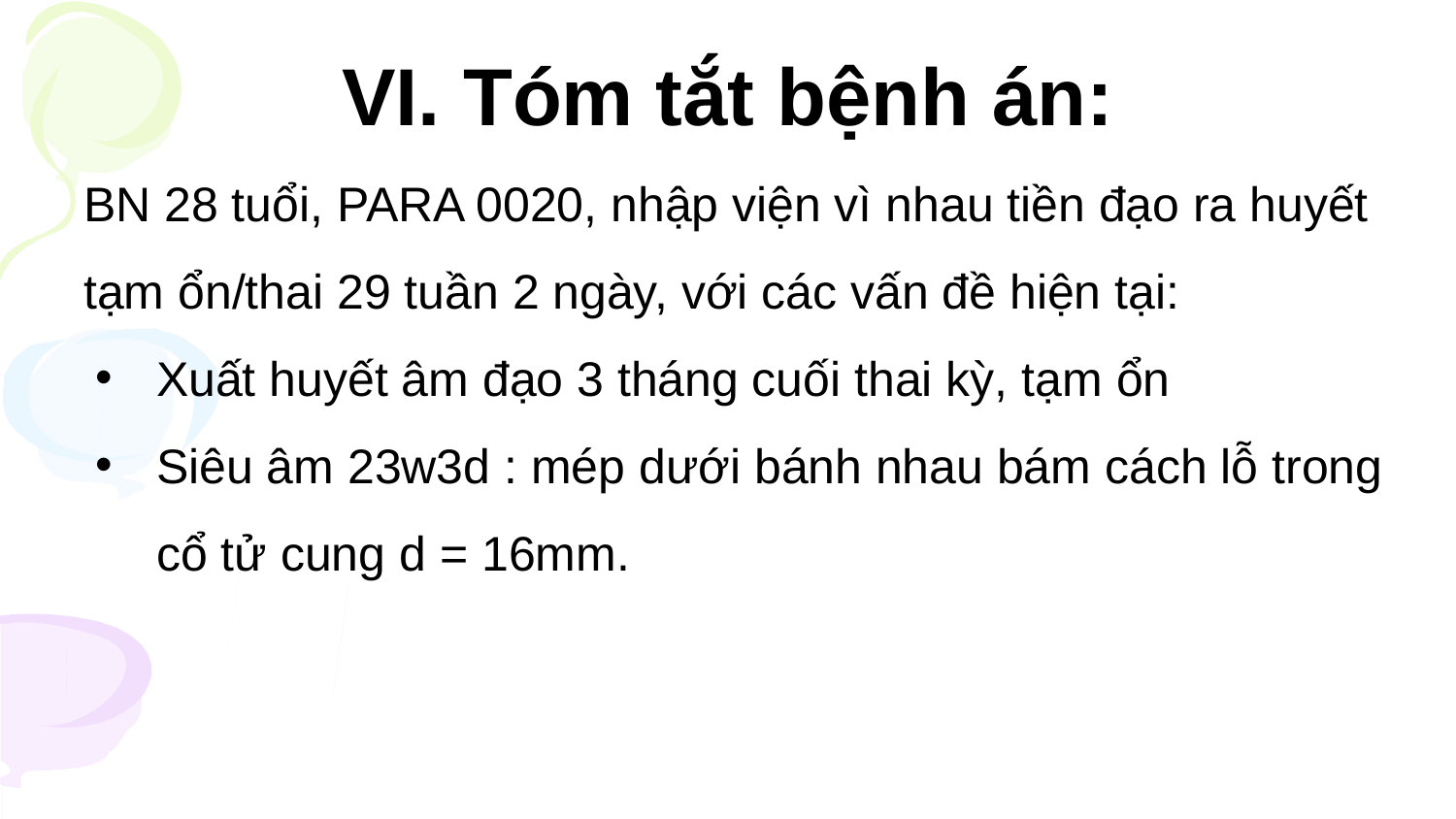

# VI. Tóm tắt bệnh án:
BN 28 tuổi, PARA 0020, nhập viện vì nhau tiền đạo ra huyết tạm ổn/thai 29 tuần 2 ngày, với các vấn đề hiện tại:
Xuất huyết âm đạo 3 tháng cuối thai kỳ, tạm ổn
Siêu âm 23w3d : mép dưới bánh nhau bám cách lỗ trong cổ tử cung d = 16mm.